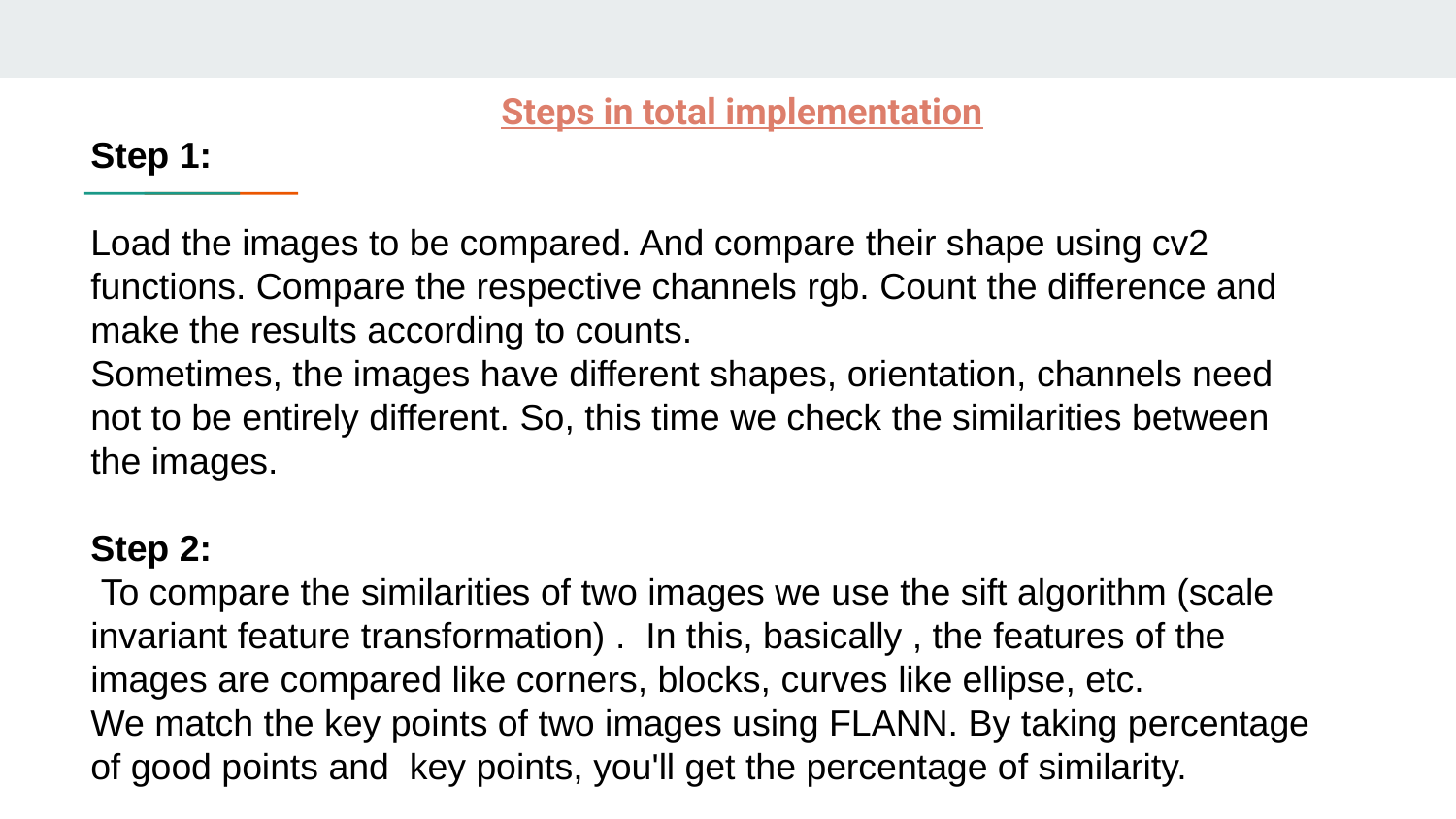

Step 1:

Load the images to be compared. And compare their shape using cv2 functions. Compare the respective channels rgb. Count the difference and make the results according to counts.
Sometimes, the images have different shapes, orientation, channels need not to be entirely different. So, this time we check the similarities between the images.

Step 2:
 To compare the similarities of two images we use the sift algorithm (scale invariant feature transformation) .  In this, basically , the features of the images are compared like corners, blocks, curves like ellipse, etc.
We match the key points of two images using FLANN. By taking percentage of good points and  key points, you'll get the percentage of similarity.
Steps in total implementation